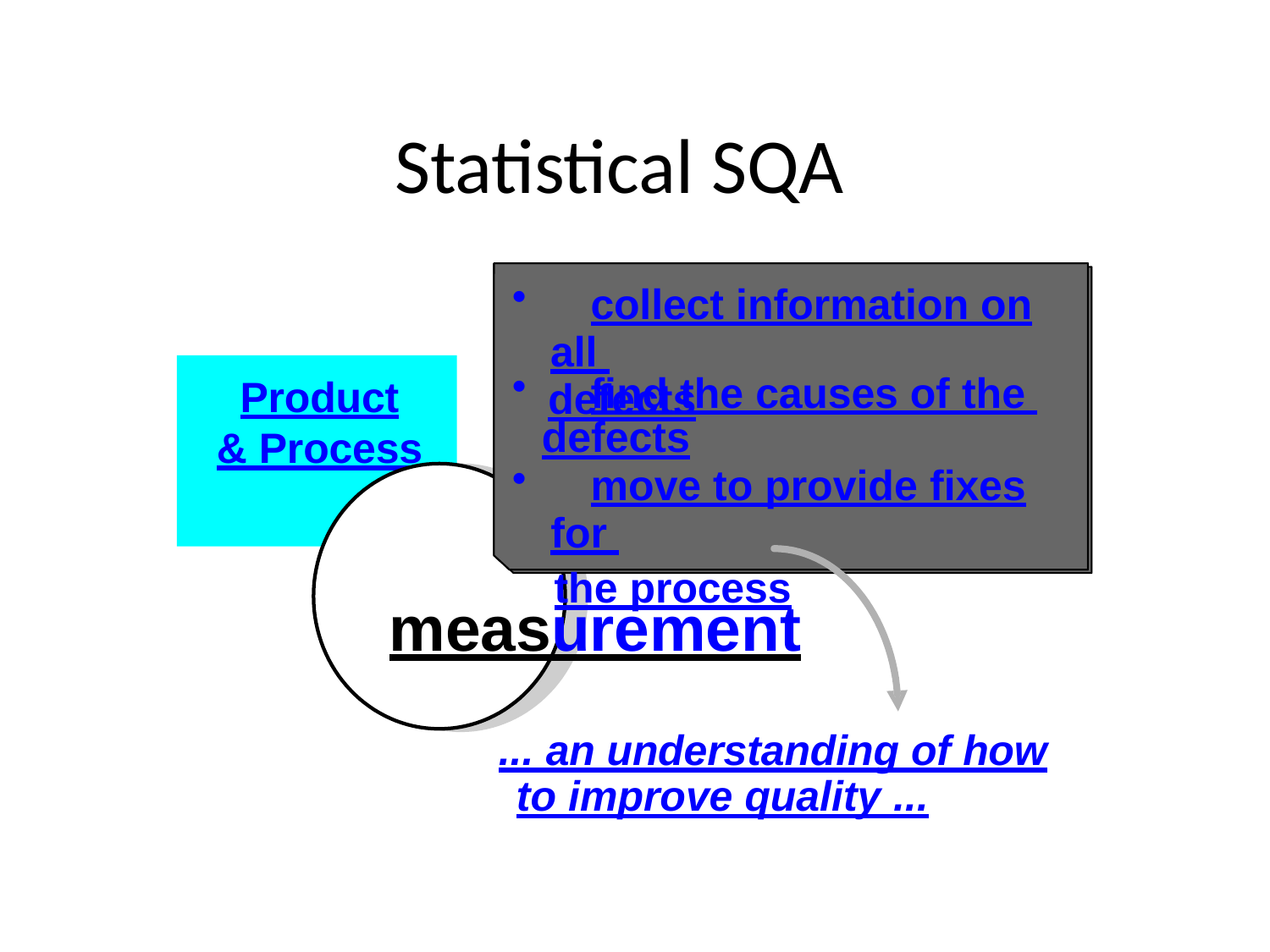

# Statistical SQA

	collect information on all
defects

	find the causes of the
defects
	move to provide fixes for
the process
Product
& Process

measurement
... an understanding of how  to improve quality ...